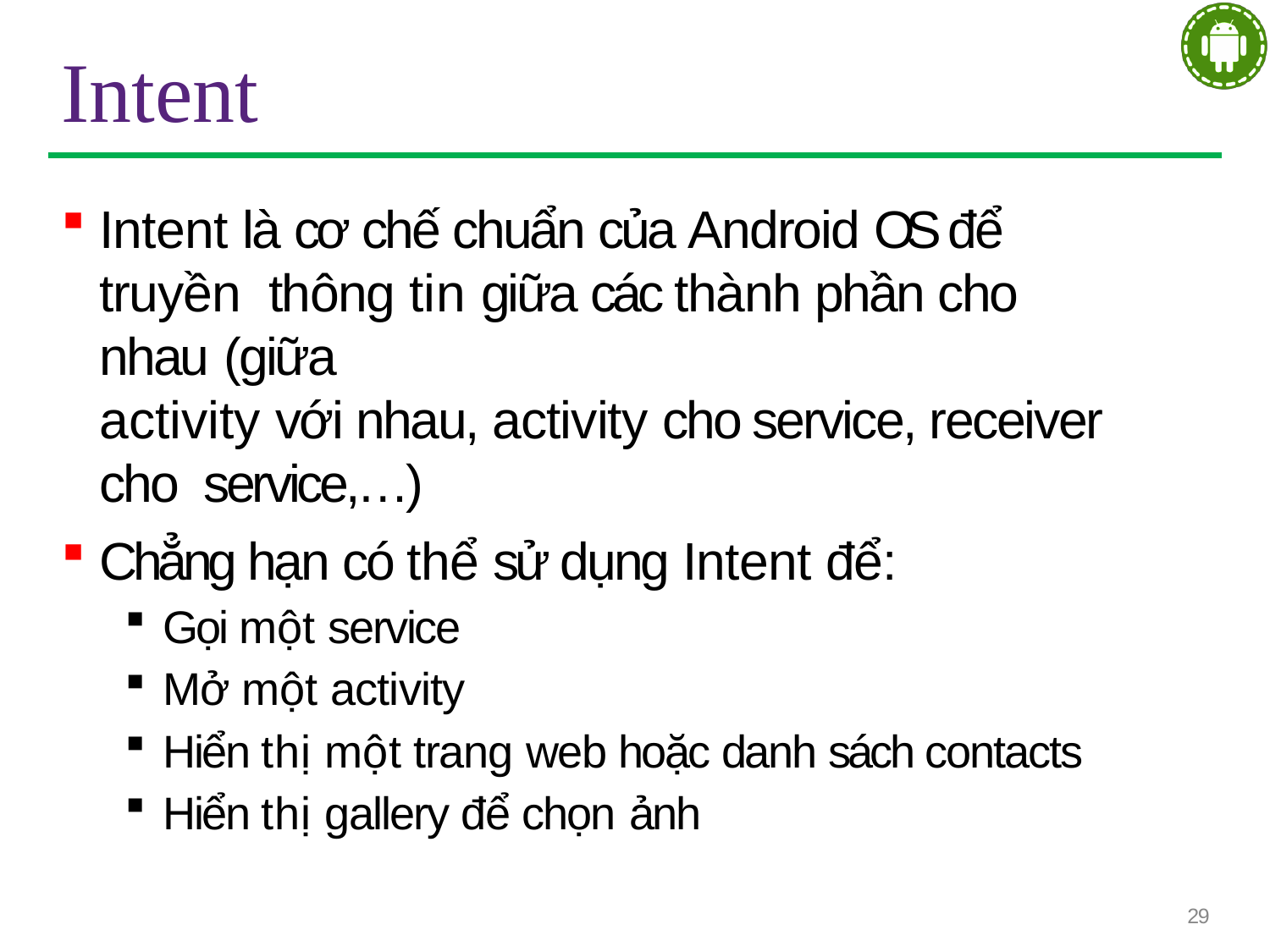

# Intent
Intent là cơ chế chuẩn của Android OS để truyền  thông tin giữa các thành phần cho nhau (giữa
activity với nhau, activity cho service, receiver cho  service,…)
Chẳng hạn có thể sử dụng Intent để:
Gọi một service
Mở một activity
Hiển thị một trang web hoặc danh sách contacts
Hiển thị gallery để chọn ảnh
29